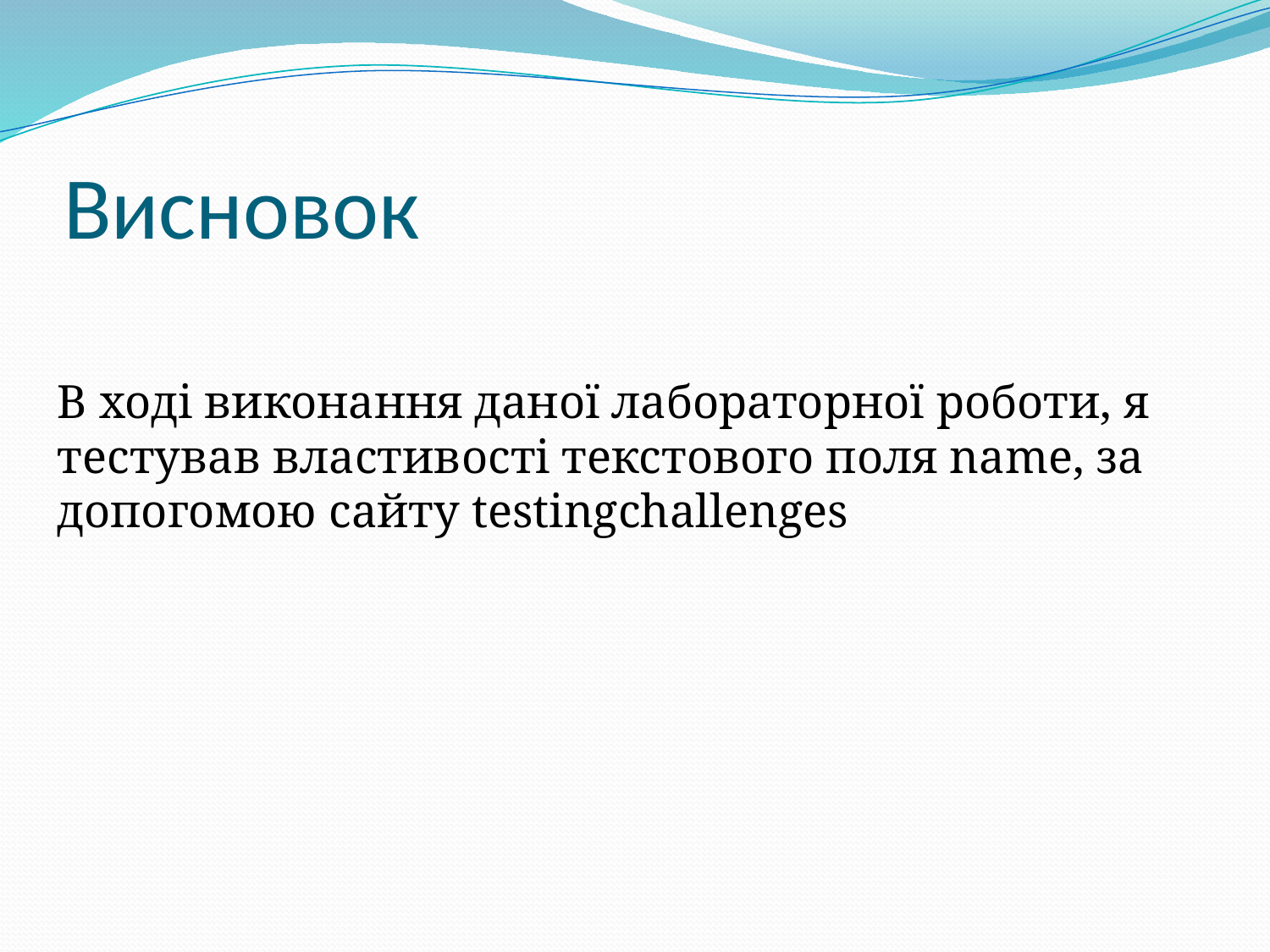

# Висновок
В ході виконання даної лабораторної роботи, я тестував властивості текстового поля name, за допогомою сайту testingchallenges